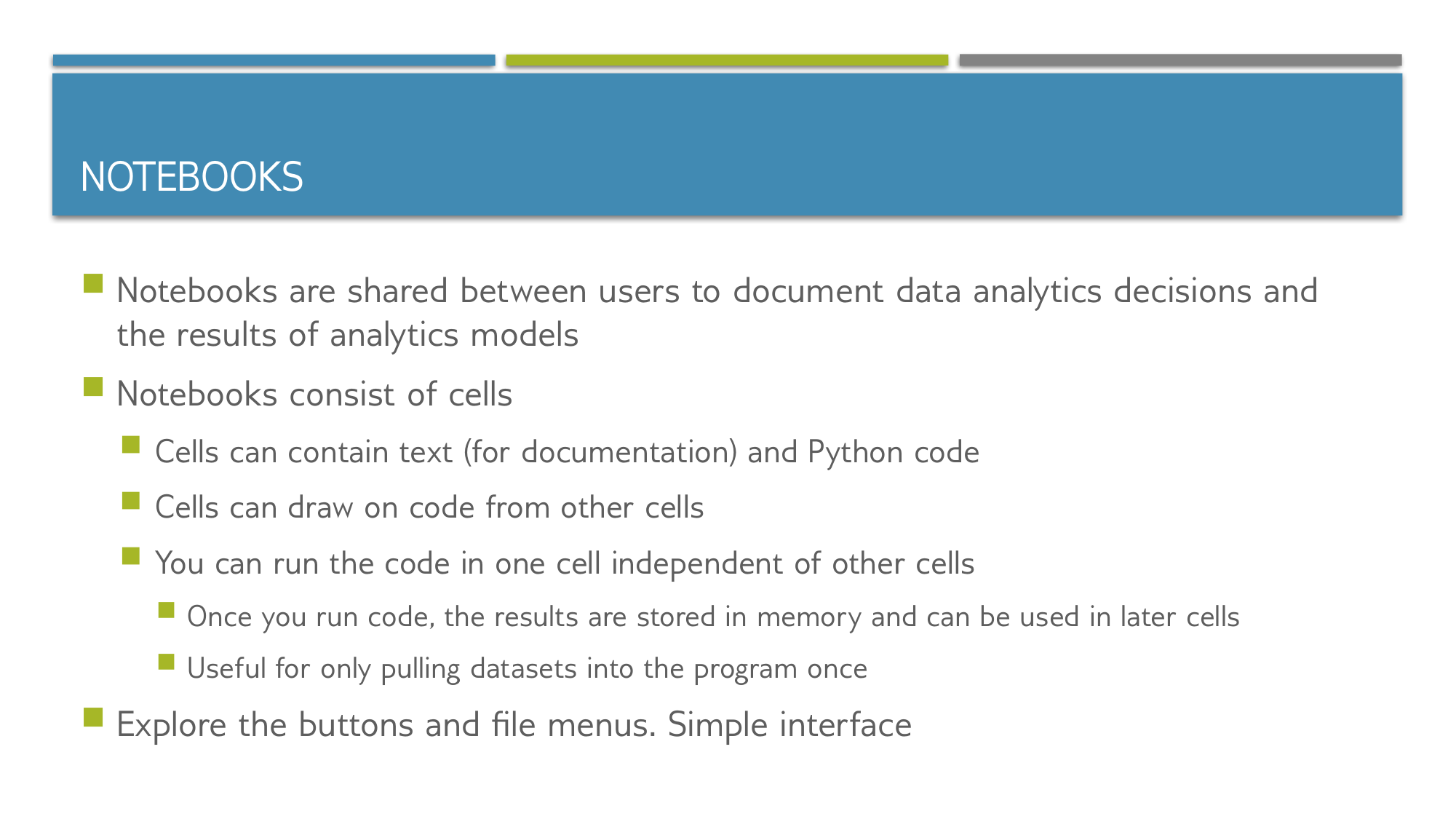

# Notebooks
Notebooks are shared between users to document data analytics decisions and the results of analytics models
Notebooks consist of cells
Cells can contain text (for documentation) and Python code
Cells can draw on code from other cells
You can run the code in one cell independent of other cells
Once you run code, the results are stored in memory and can be used in later cells
Useful for only pulling datasets into the program once
Explore the buttons and file menus. Simple interface